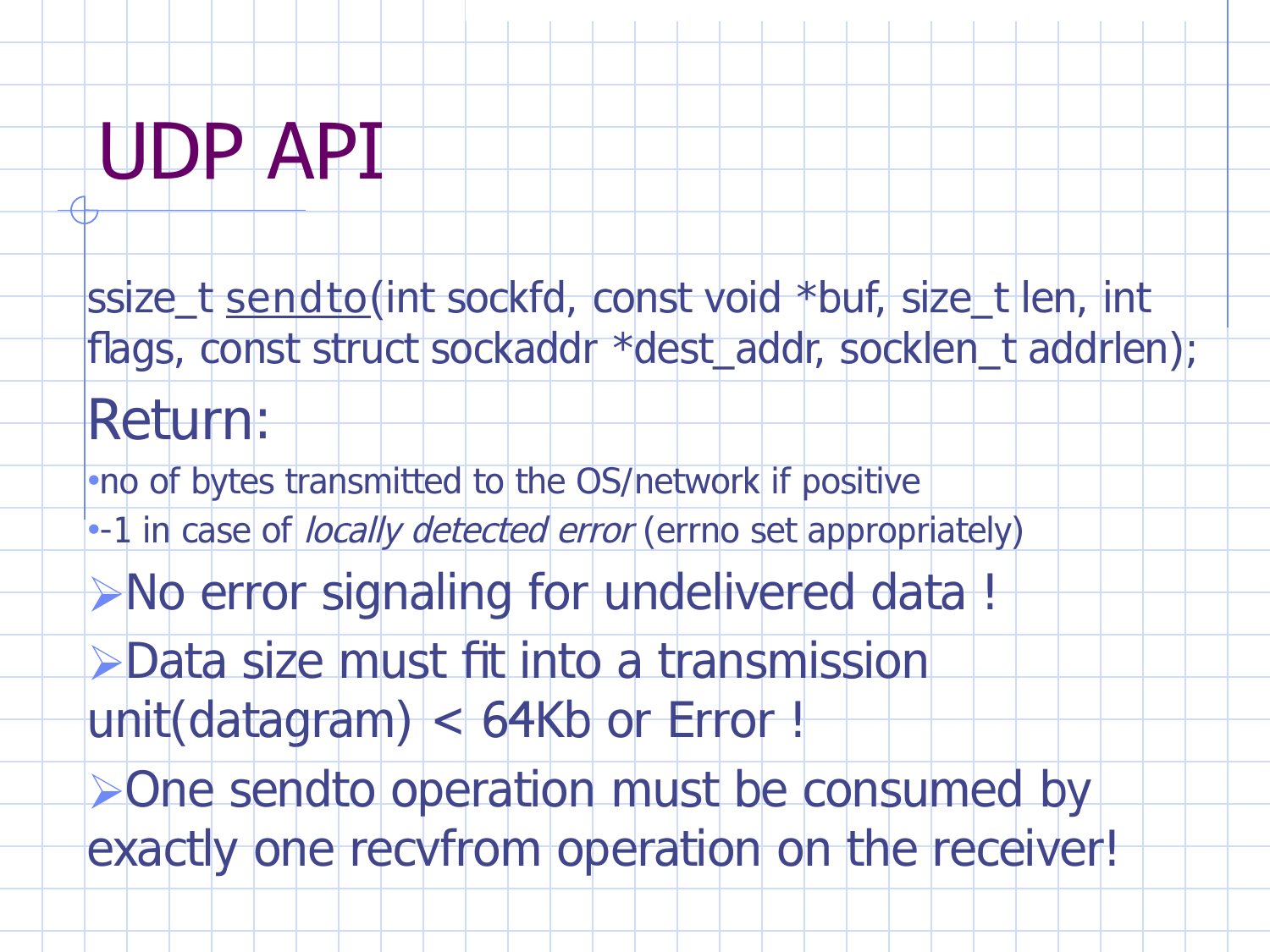

# UDP API
ssize_t sendto(int sockfd, const void *buf, size_t len, int flags, const struct sockaddr *dest_addr, socklen_t addrlen);
Return:
no of bytes transmitted to the OS/network if positive
-1 in case of locally detected error (errno set appropriately)
No error signaling for undelivered data !
Data size must fit into a transmission unit(datagram) < 64Kb or Error !
One sendto operation must be consumed by exactly one recvfrom operation on the receiver!